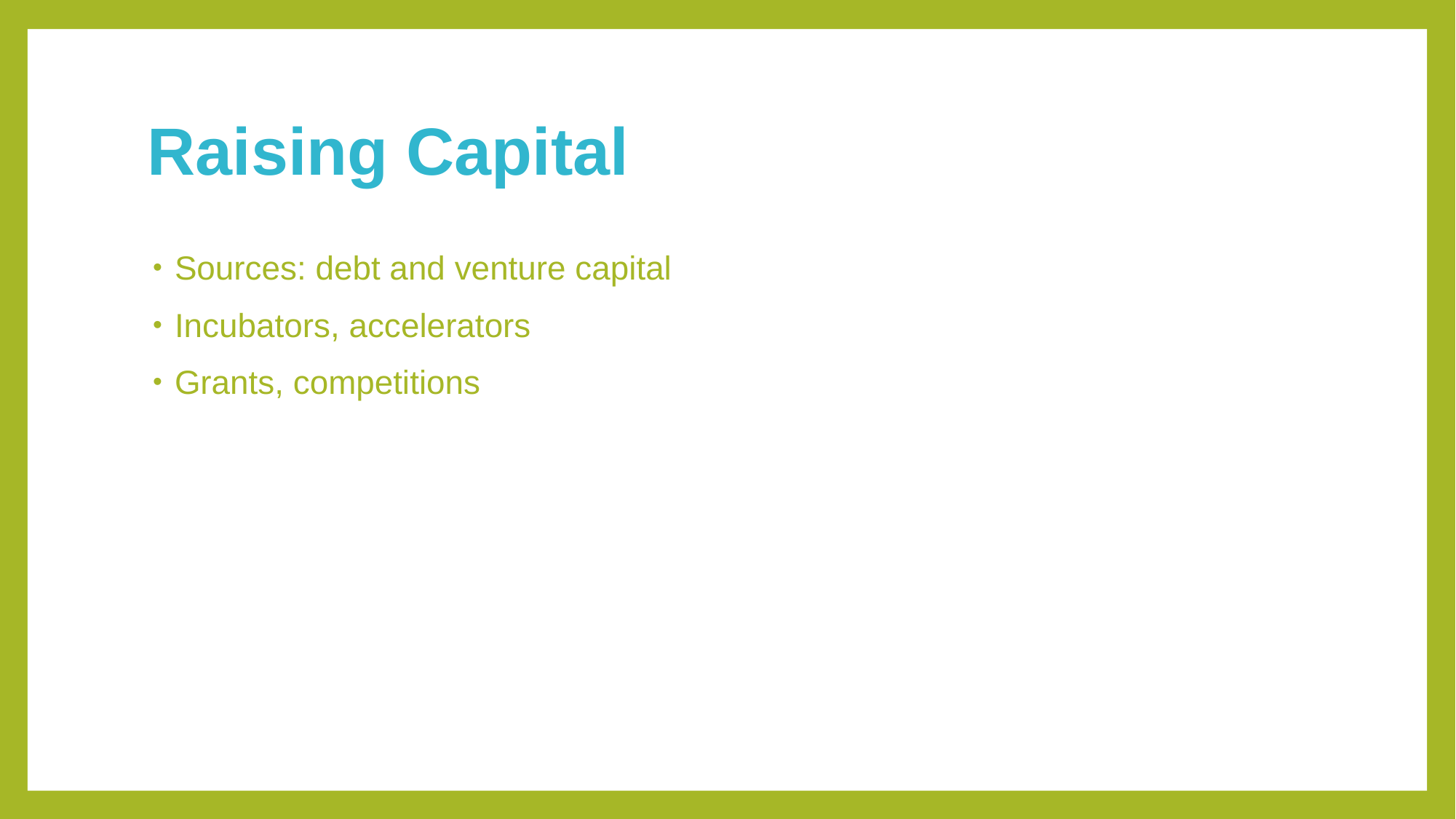

# Raising Capital
Sources: debt and venture capital
Incubators, accelerators
Grants, competitions